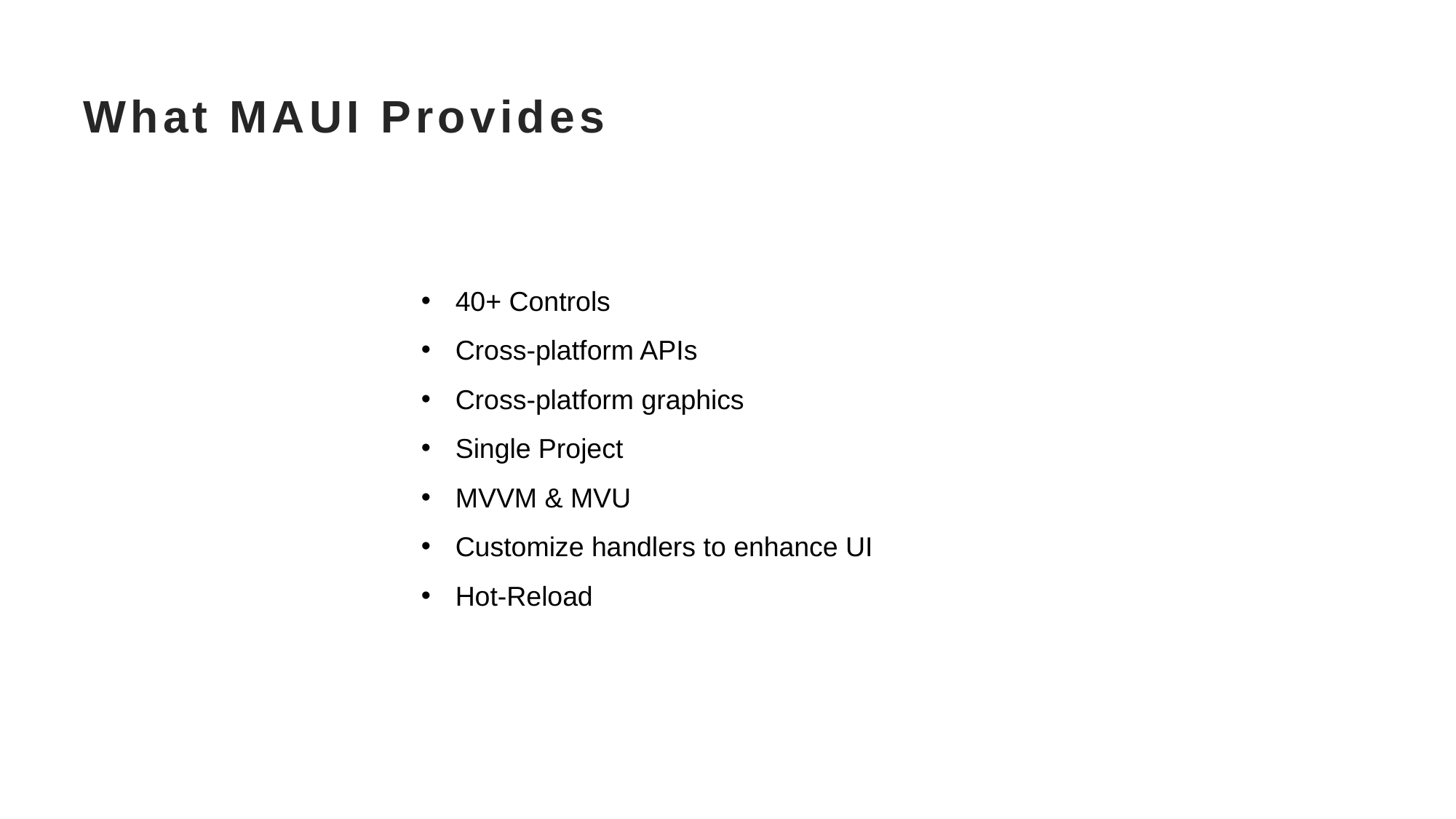

# What MAUI Provides
40+ Controls
Cross-platform APIs
Cross-platform graphics
Single Project
MVVM & MVU
Customize handlers to enhance UI
Hot-Reload